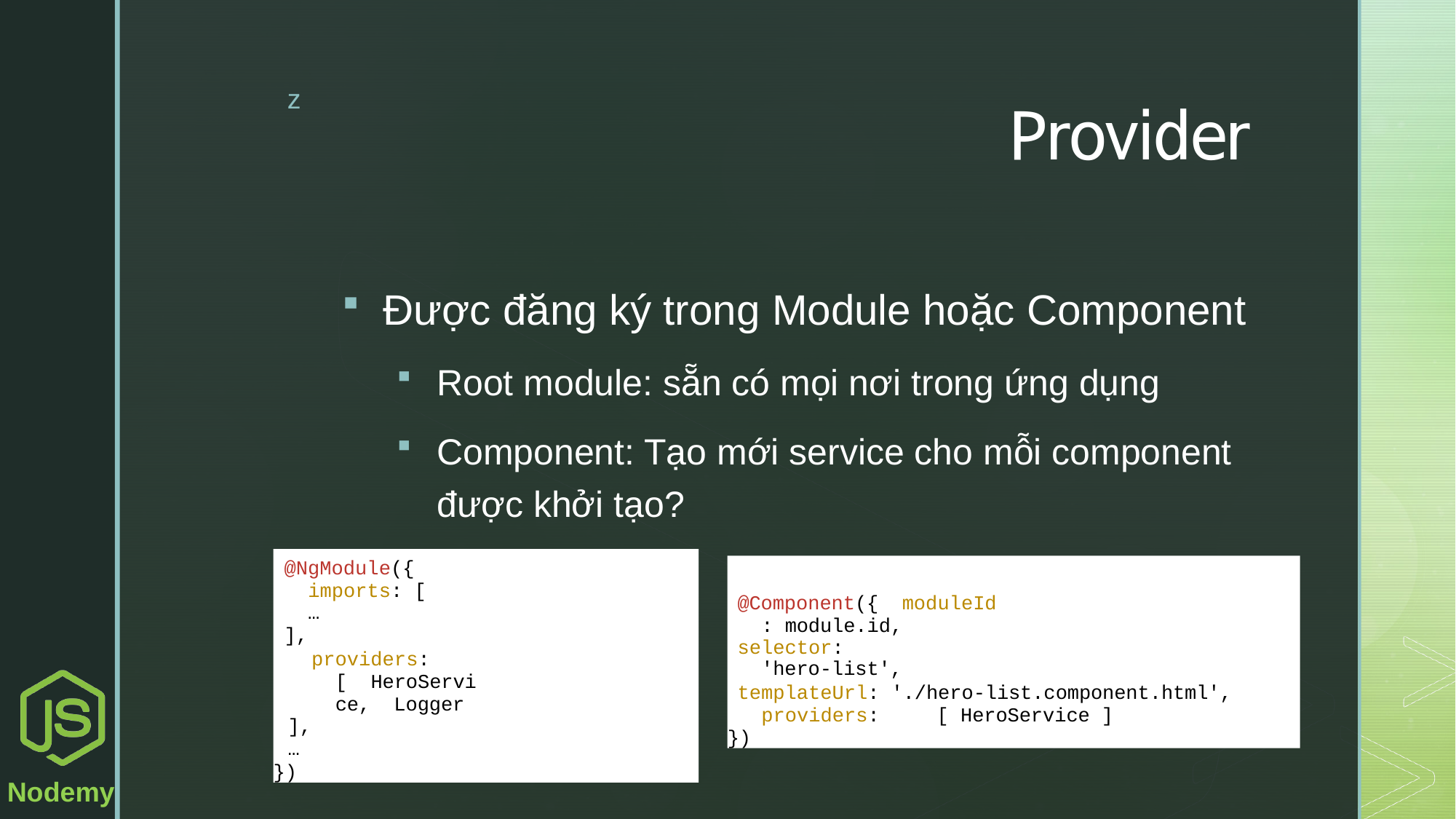

# Provider
Được đăng ký trong Module hoặc Component
Root module: sẵn có mọi nơi trong ứng dụng
Component: Tạo mới service cho mỗi component được khởi tạo?

@NgModule({  imports: [
…
],
providers: [  HeroService,  Logger
],
…
})

@Component({  moduleId: module.id,
selector:	'hero-list',
templateUrl: './hero-list.component.html',  providers:	[ HeroService ]
})